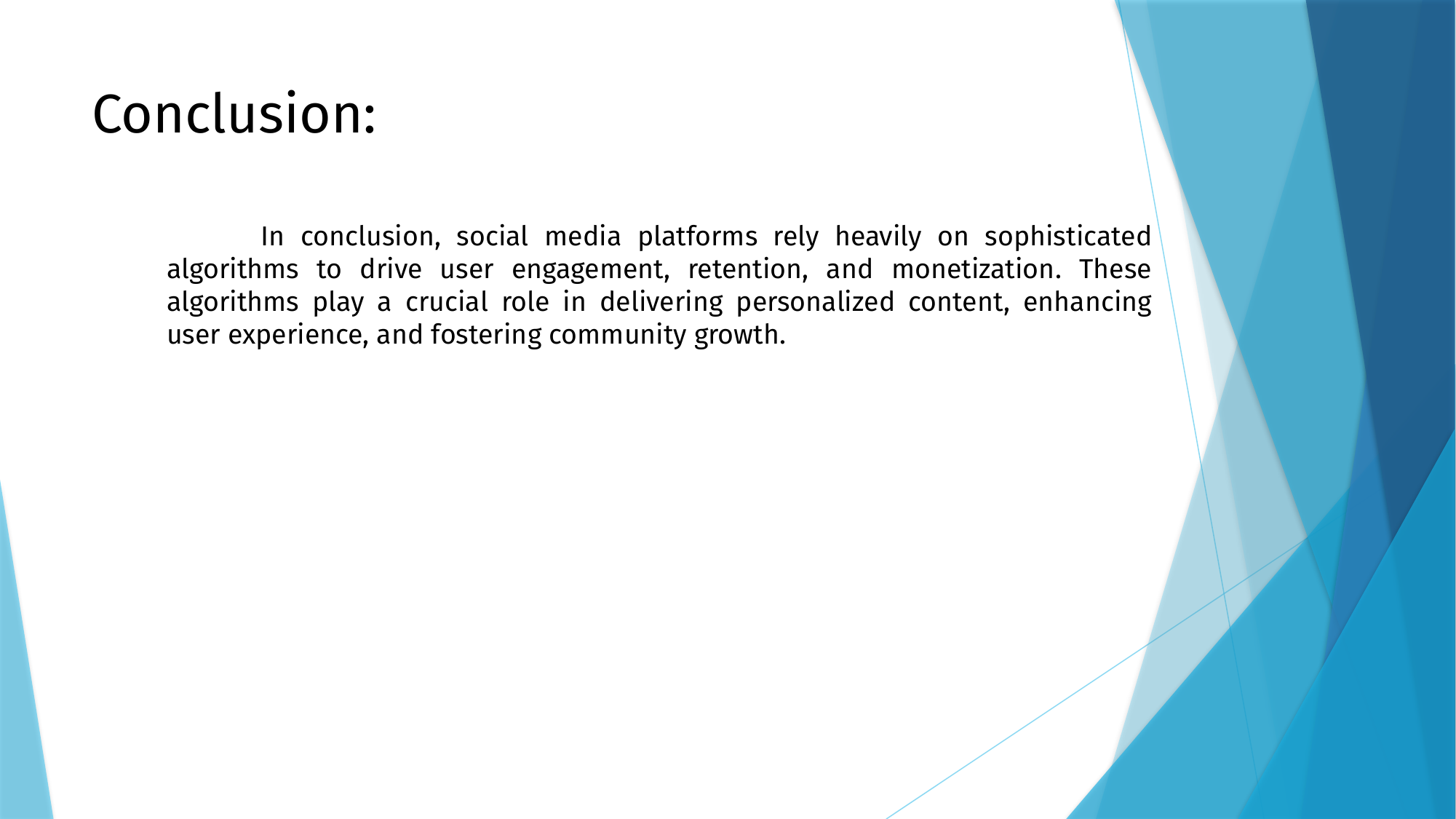

# Conclusion:
      In conclusion, social media platforms rely heavily on sophisticated algorithms to drive user engagement, retention, and monetization. These algorithms play a crucial role in delivering personalized content, enhancing user experience, and fostering community growth.